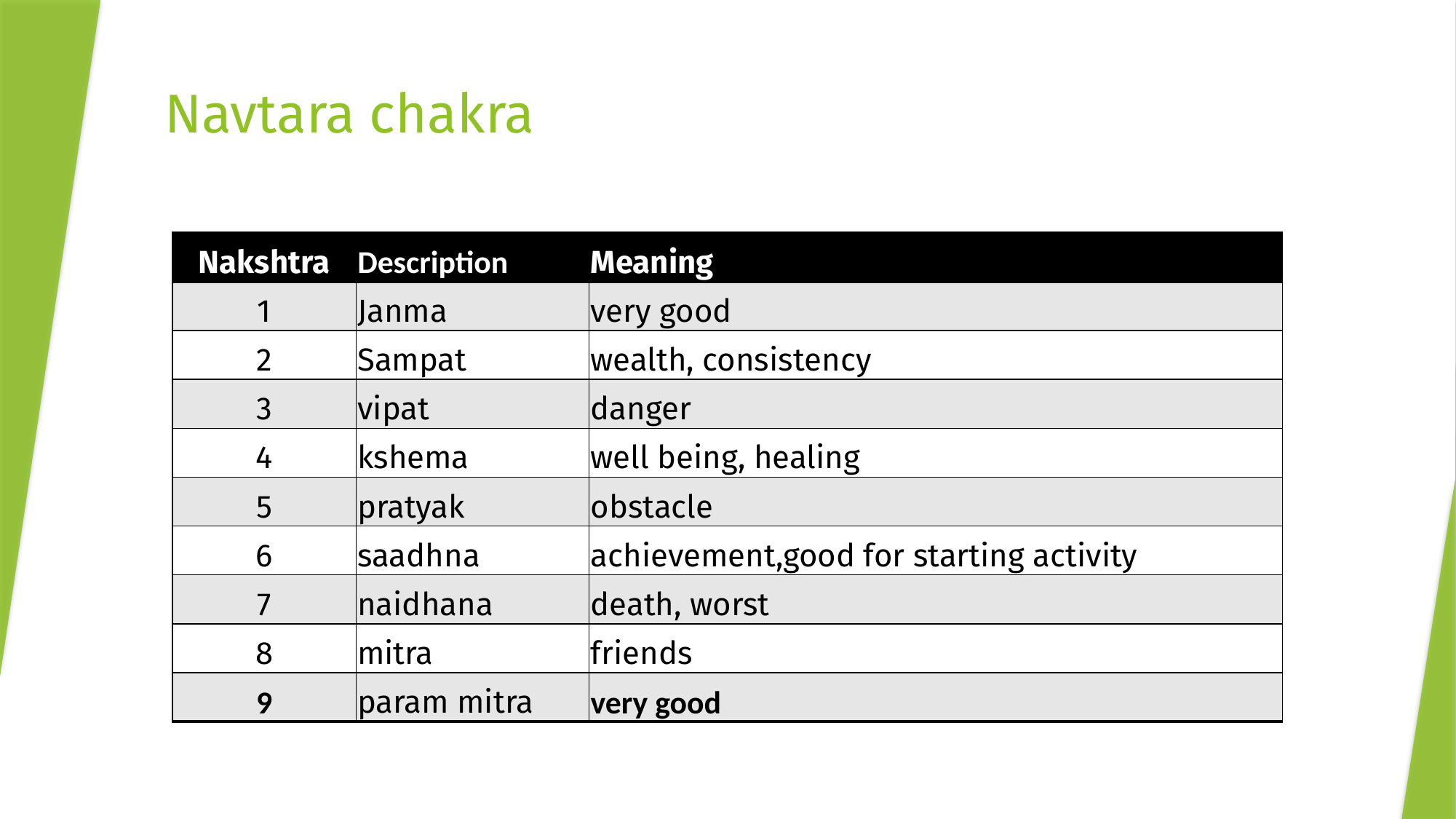

# Navtara chakra
| Nakshtra | Description | Meaning |
| --- | --- | --- |
| 1 | Janma | very good |
| 2 | Sampat | wealth, consistency |
| 3 | vipat | danger |
| 4 | kshema | well being, healing |
| 5 | pratyak | obstacle |
| 6 | saadhna | achievement,good for starting activity |
| 7 | naidhana | death, worst |
| 8 | mitra | friends |
| 9 | param mitra | very good |